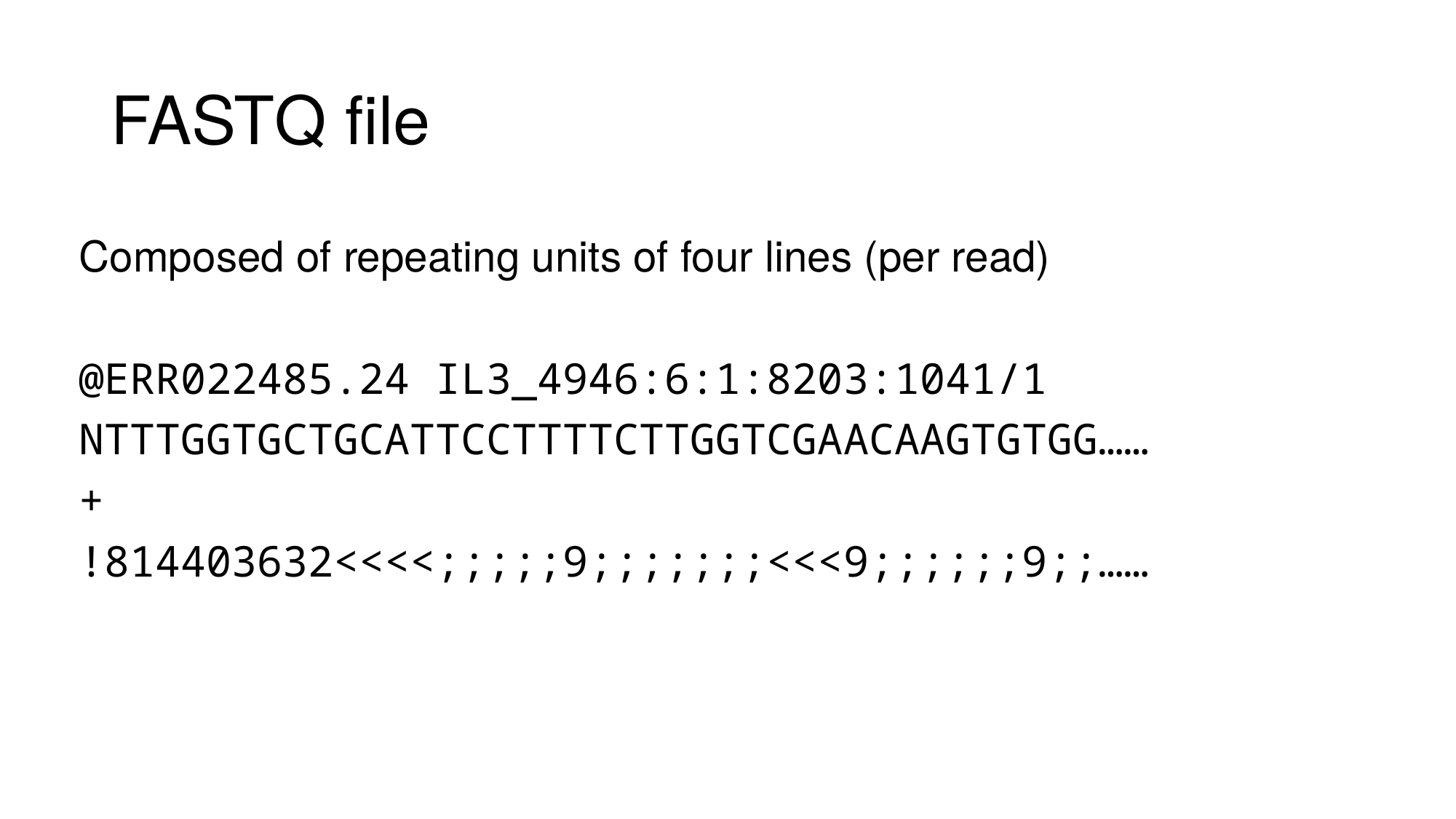

# FASTQ file
Composed of repeating units of four lines (per read)

@ERR022485.24 IL3_4946:6:1:8203:1041/1
NTTTGGTGCTGCATTCCTTTTCTTGGTCGAACAAGTGTGG……
+
!814403632<<<<;;;;;9;;;;;;;<<<9;;;;;;9;;……